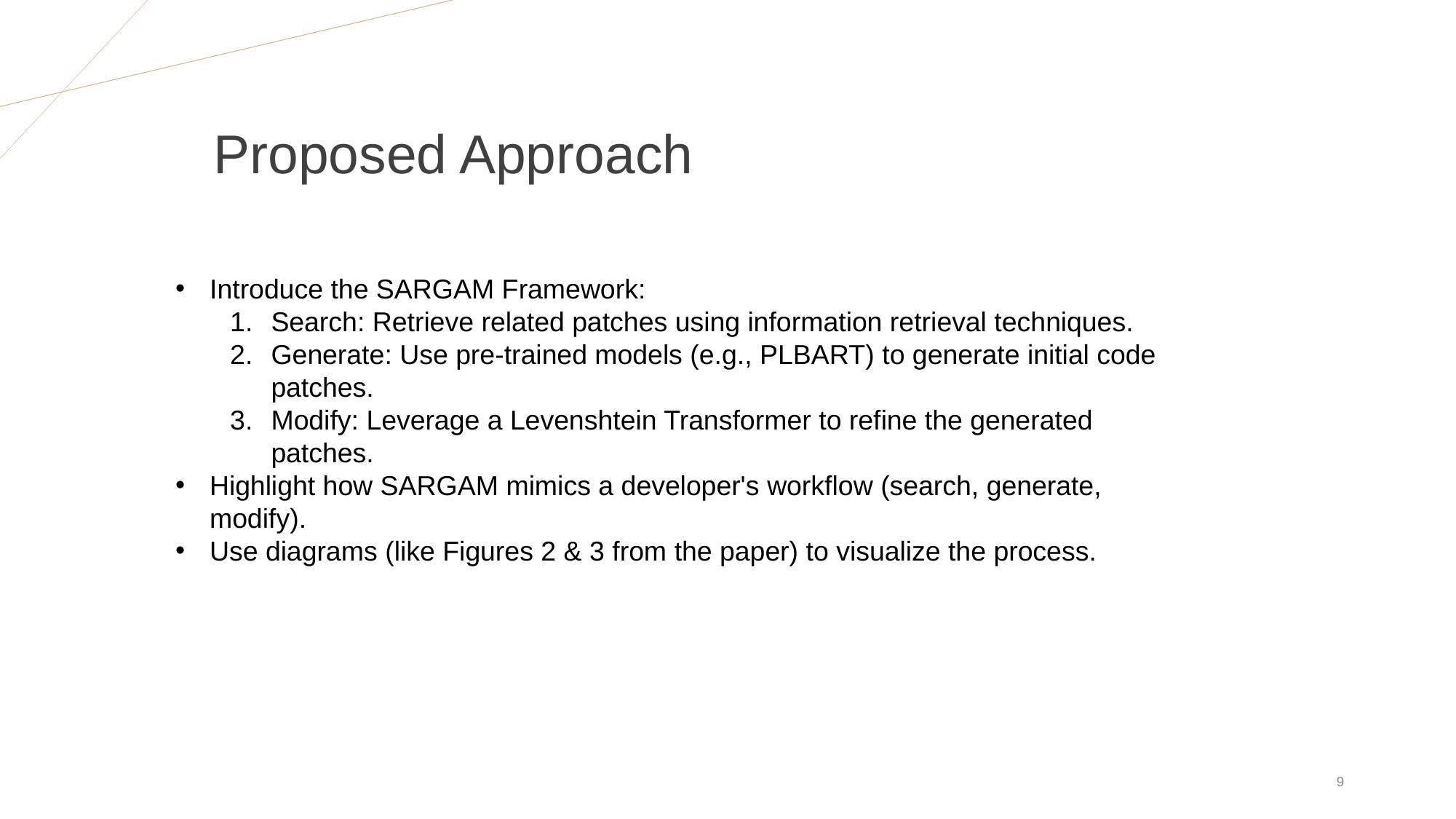

Proposed Approach
Introduce the SARGAM Framework:
Search: Retrieve related patches using information retrieval techniques.
Generate: Use pre-trained models (e.g., PLBART) to generate initial code patches.
Modify: Leverage a Levenshtein Transformer to refine the generated patches.
Highlight how SARGAM mimics a developer's workflow (search, generate, modify).
Use diagrams (like Figures 2 & 3 from the paper) to visualize the process.
9